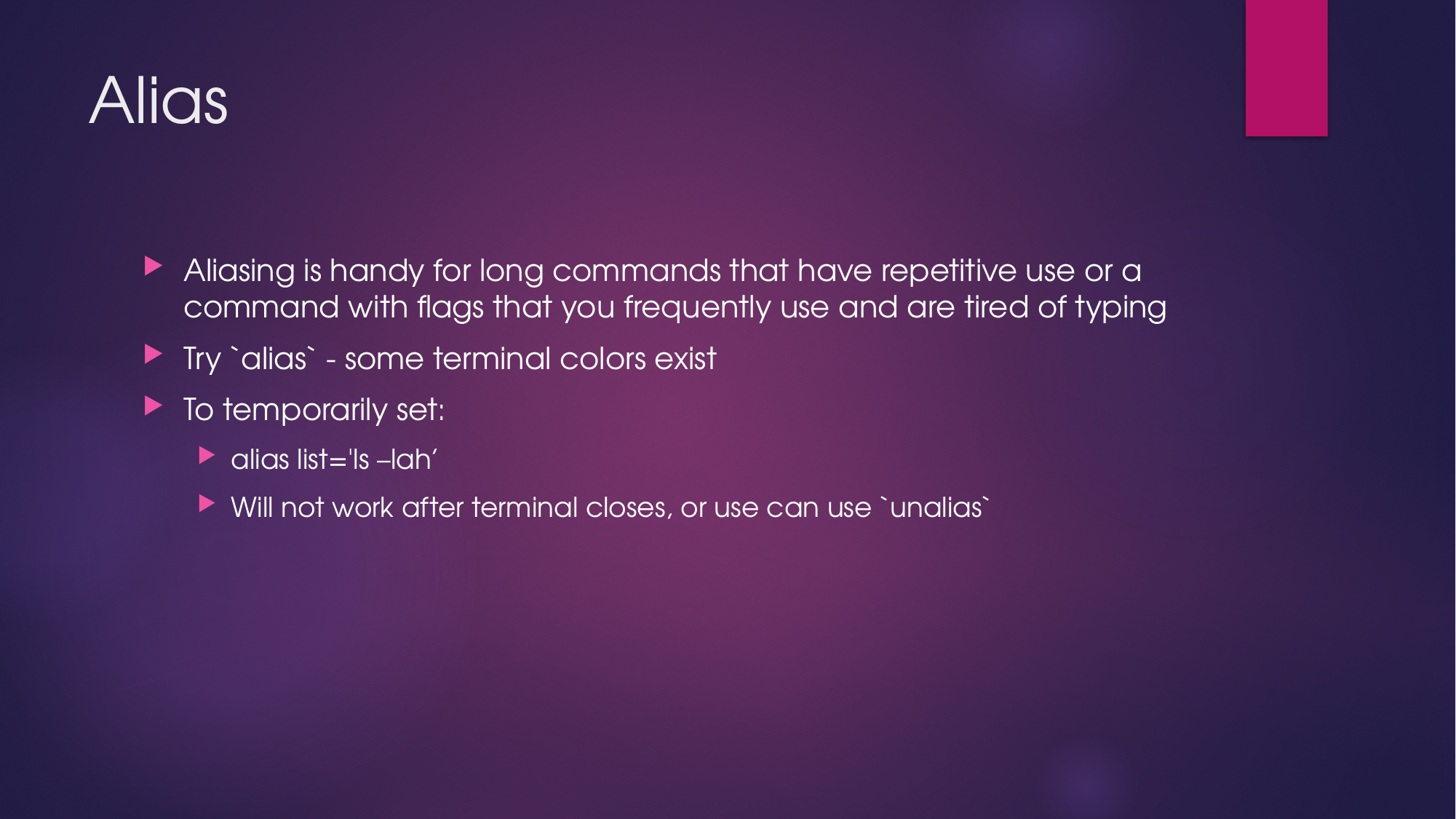

# Alias
Aliasing is handy for long commands that have repetitive use or a command with flags that you frequently use and are tired of typing
Try `alias` - some terminal colors exist
To temporarily set:
alias list='ls –lah’
Will not work after terminal closes, or use can use `unalias`